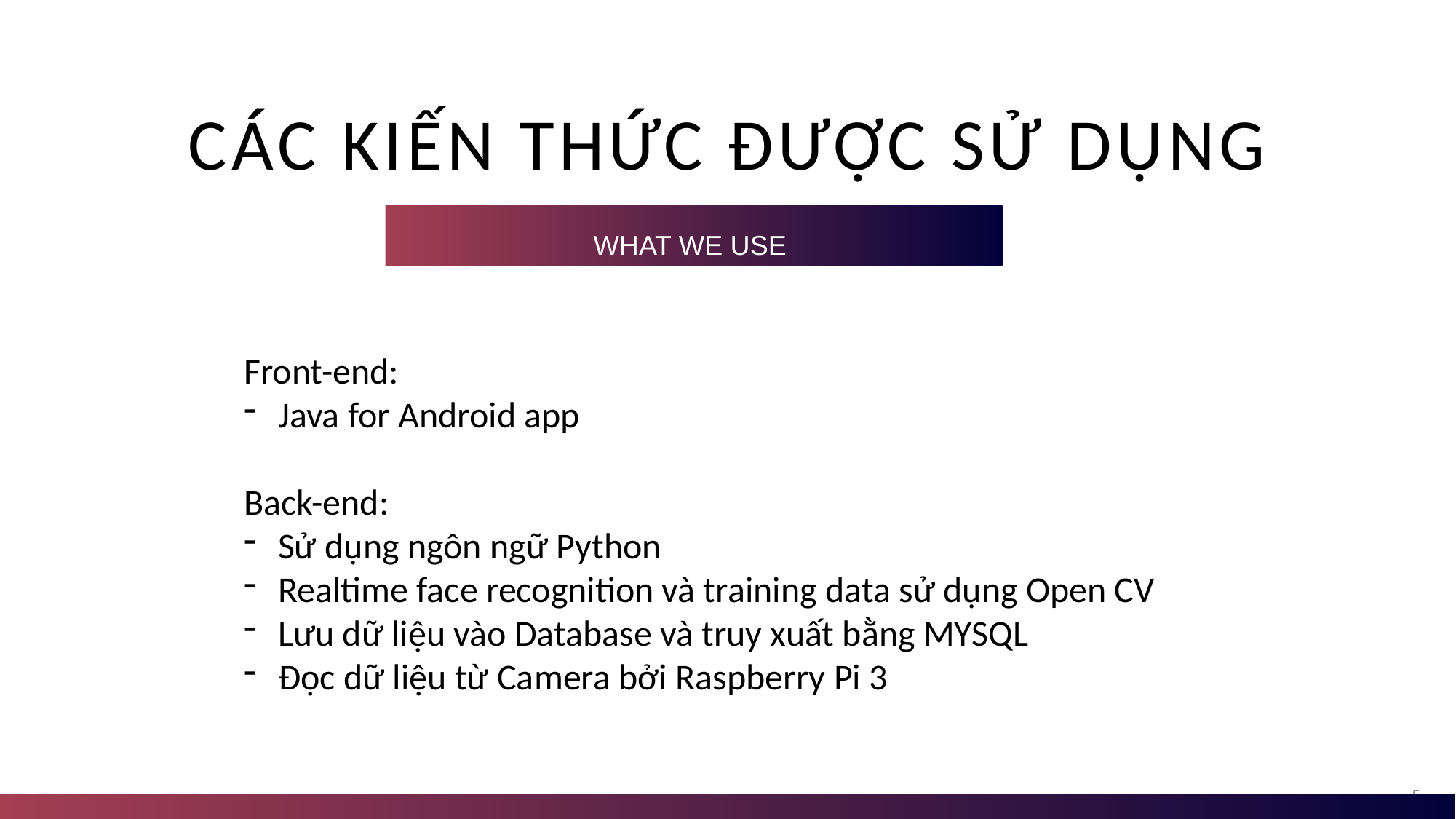

# các kiến thức được sử dụng
What we use
Front-end:
Java for Android app

Back-end:
Sử dụng ngôn ngữ Python
Realtime face recognition và training data sử dụng Open CV
Lưu dữ liệu vào Database và truy xuất bằng MYSQL
Đọc dữ liệu từ Camera bởi Raspberry Pi 3
5